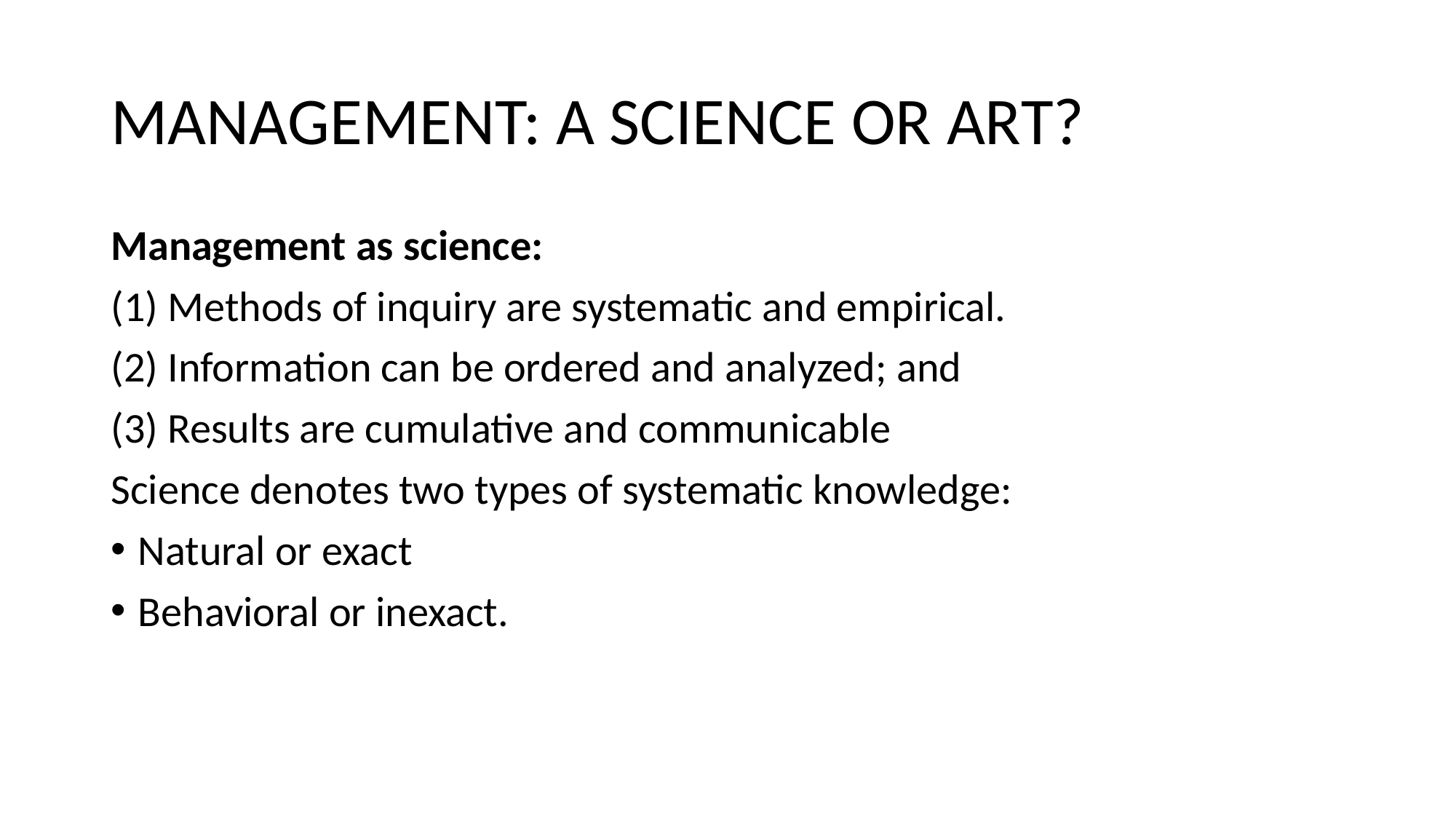

# MANAGEMENT: A SCIENCE OR ART?
Management as science:
(1) Methods of inquiry are systematic and empirical.
(2) Information can be ordered and analyzed; and
(3) Results are cumulative and communicable
Science denotes two types of systematic knowledge:
Natural or exact
Behavioral or inexact.